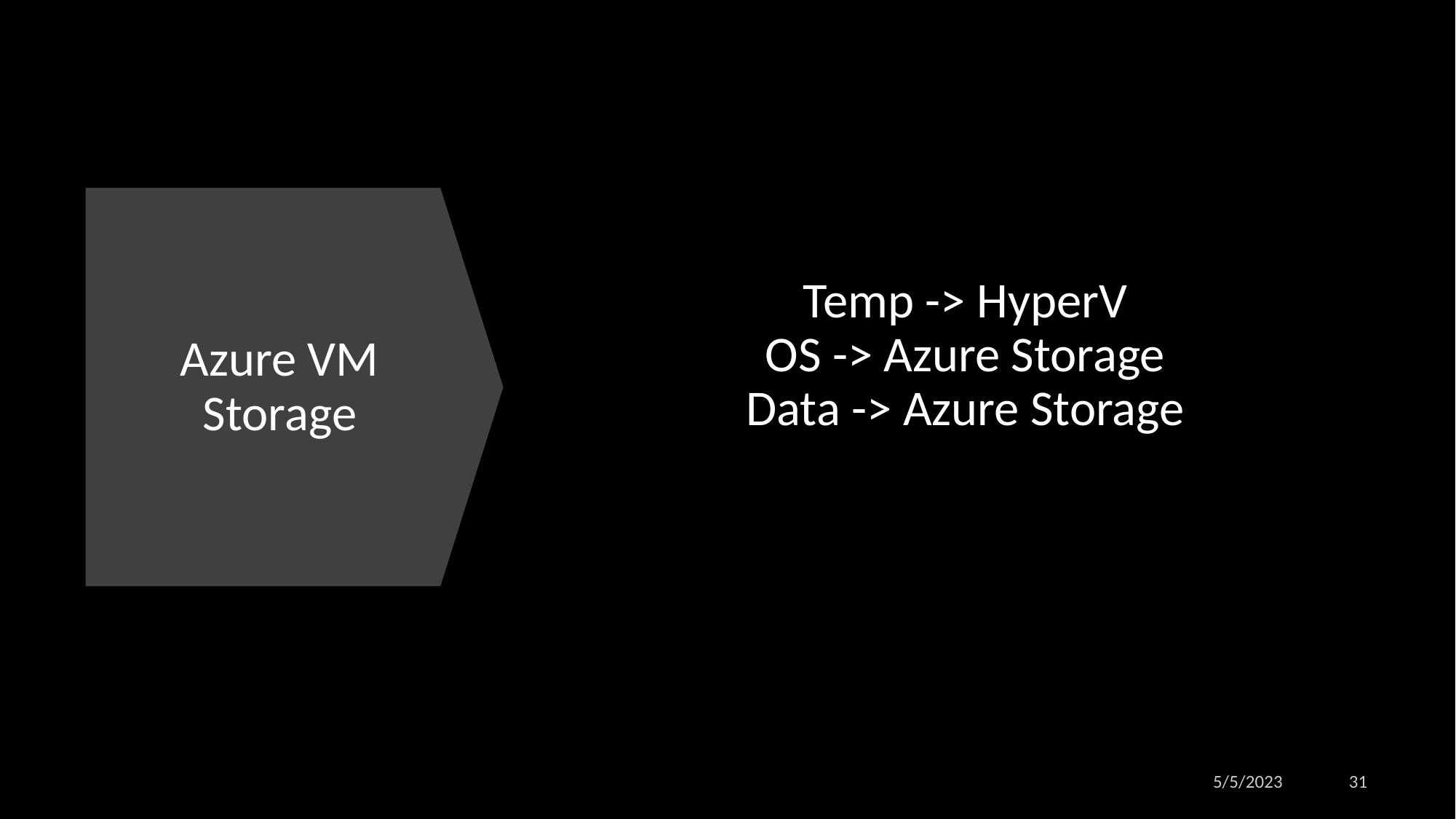

Temp -> HyperV
OS -> Azure Storage
Data -> Azure Storage

# Azure VM Storage
5/5/2023
31